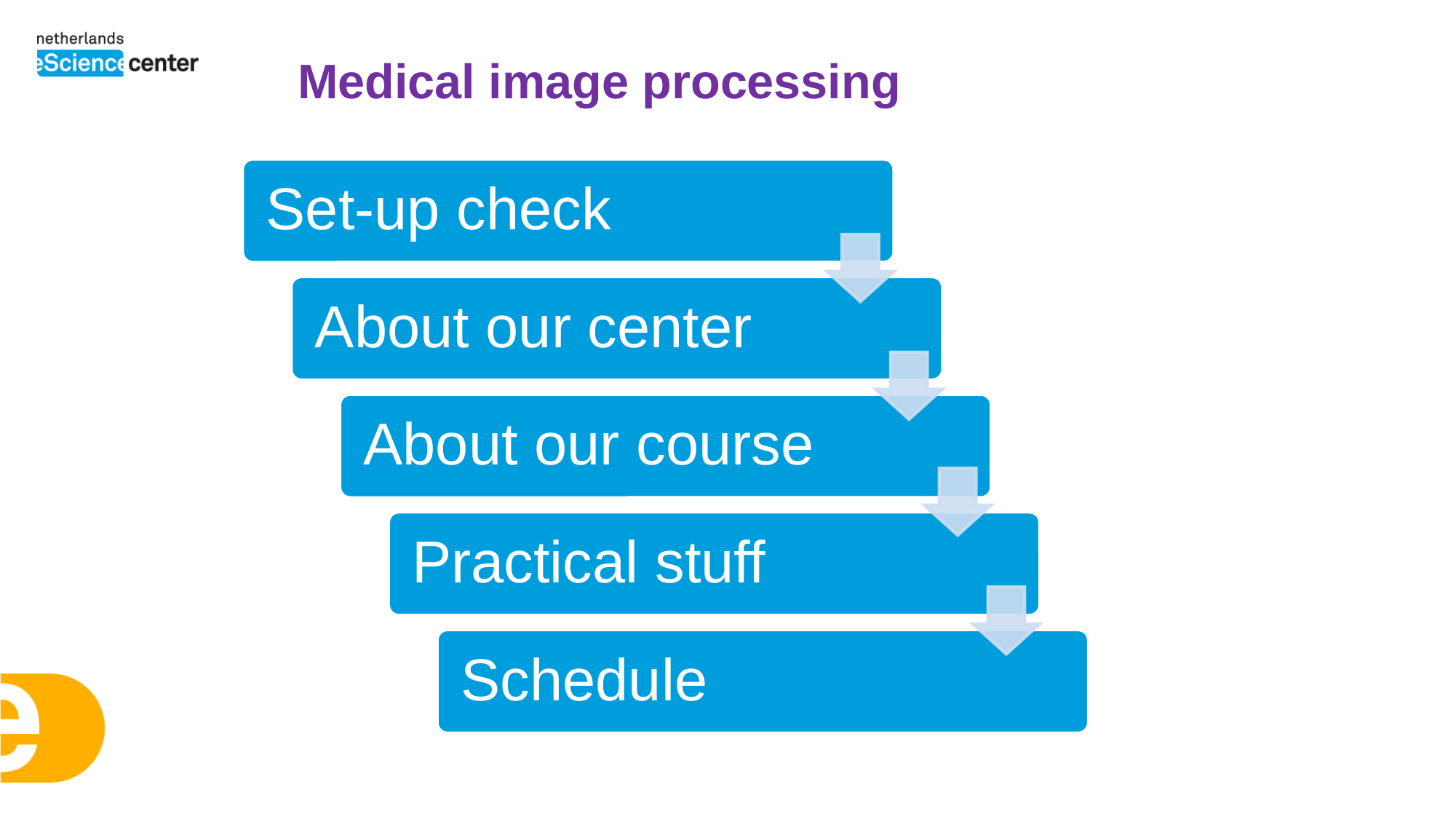

Medical image processing

Set-up check
About our center
About our course
Practical stuff
Schedule